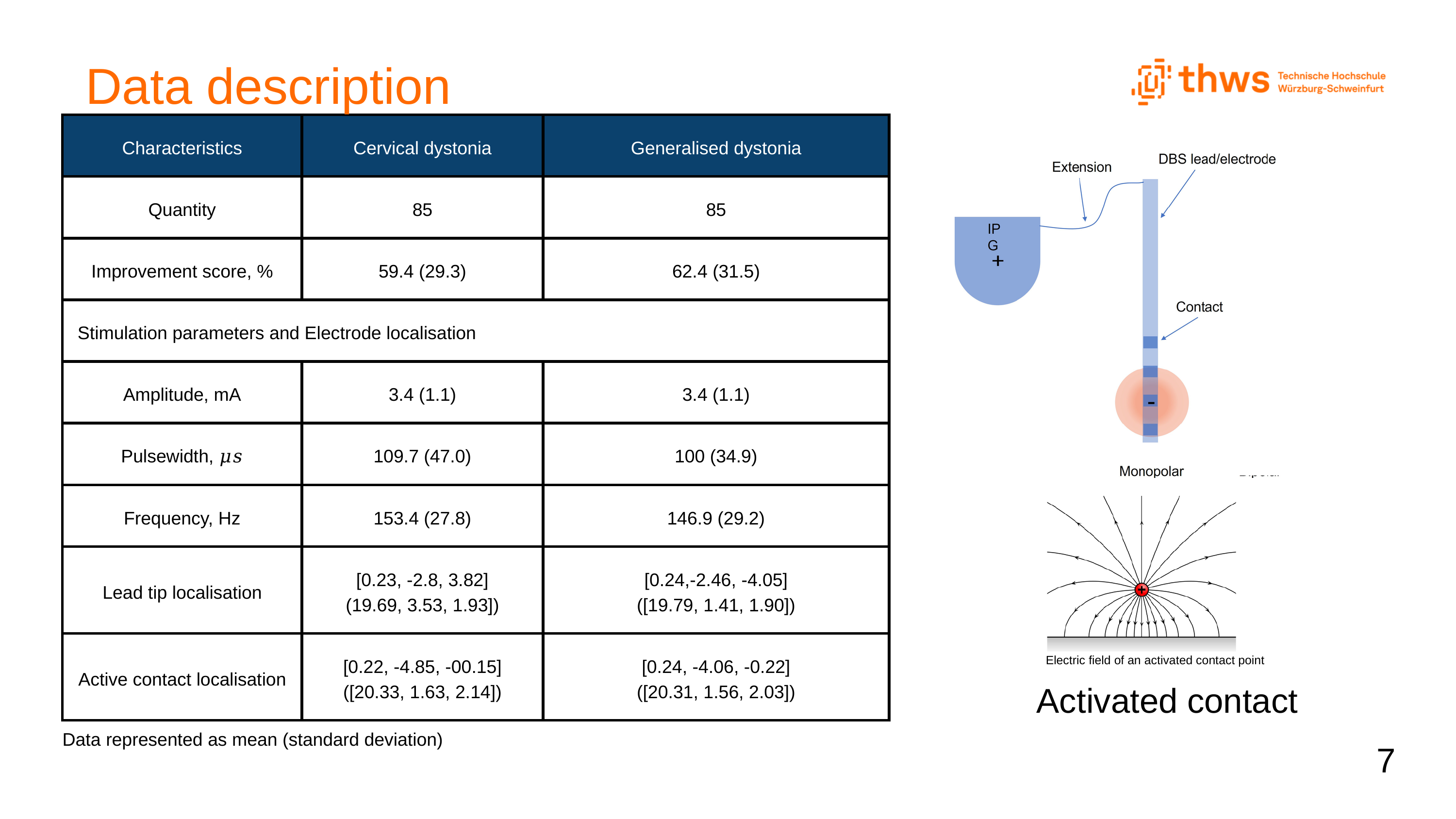

Data description

| Characteristics | Cervical dystonia | Generalised dystonia |
| --- | --- | --- |
| Quantity | 85 | 85 |
| Improvement score, % | 59.4 (29.3) | 62.4 (31.5) |
| Stimulation parameters and Electrode localisation | Stimulation parameters and Electrode localisation | Stimulation parameters and Electrode localisation |
| Amplitude, mA | 3.4 (1.1) | 3.4 (1.1) |
| Pulsewidth, 𝜇𝑠 | 109.7 (47.0) | 100 (34.9) |
| Frequency, Hz | 153.4 (27.8) | 146.9 (29.2) |
| Lead tip localisation | [0.23, -2.8, 3.82] (19.69, 3.53, 1.93]) | [0.24,-2.46, -4.05] ([19.79, 1.41, 1.90]) |
| Active contact localisation | [0.22, -4.85, -00.15] ([20.33, 1.63, 2.14]) | [0.24, -4.06, -0.22] ([20.31, 1.56, 2.03]) |

Electric field of an activated contact point
Activated contact
Data represented as mean (standard deviation)
7